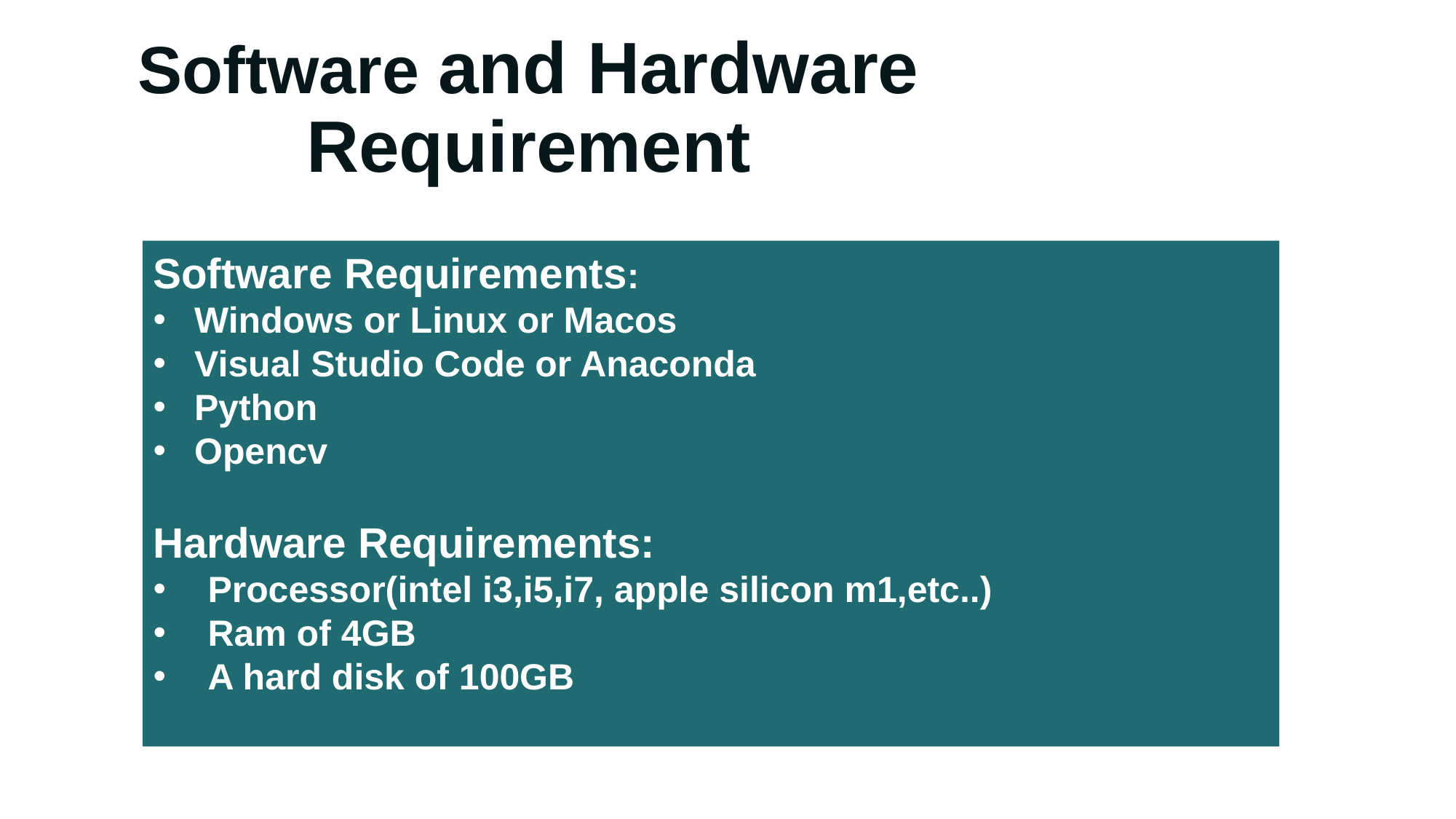

Software and Hardware Requirement
Software Requirements:
Windows or Linux or Macos
Visual Studio Code or Anaconda
Python
Opencv

Hardware Requirements:
Processor(intel i3,i5,i7, apple silicon m1,etc..)
Ram of 4GB
A hard disk of 100GB